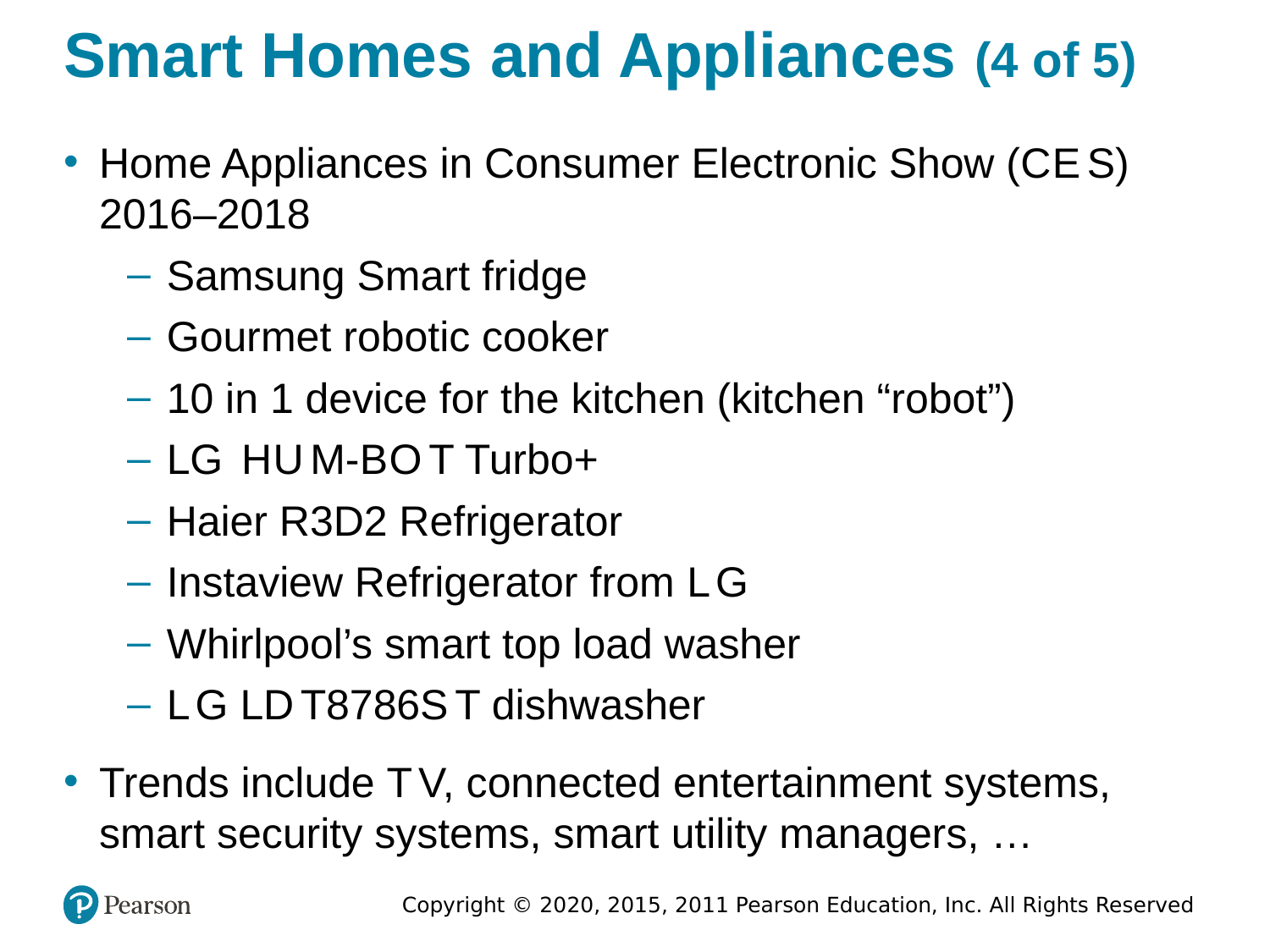

# Smart Homes and Appliances (4 of 5)
Home Appliances in Consumer Electronic Show (C E S) 2016–2018
Samsung Smart fridge
Gourmet robotic cooker
10 in 1 device for the kitchen (kitchen “robot”)
L G  H U M-B O T Turbo+
Haier R3D2 Refrigerator
Instaview Refrigerator from L G
Whirlpool’s smart top load washer
L G L D T8786S T dishwasher
Trends include T V, connected entertainment systems, smart security systems, smart utility managers, …